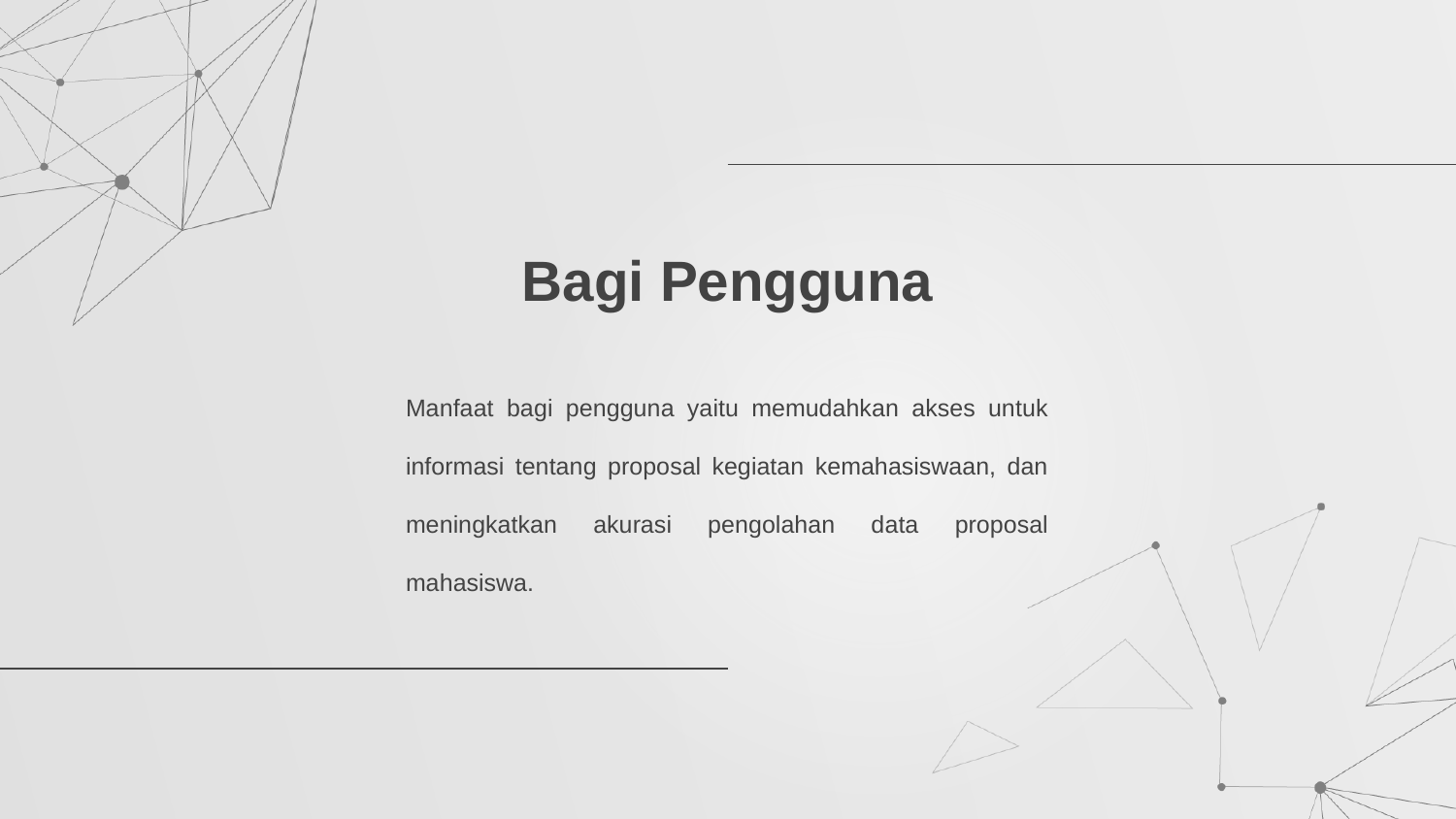

# Bagi Pengguna
Manfaat bagi pengguna yaitu memudahkan akses untuk informasi tentang proposal kegiatan kemahasiswaan, dan meningkatkan akurasi pengolahan data proposal mahasiswa.